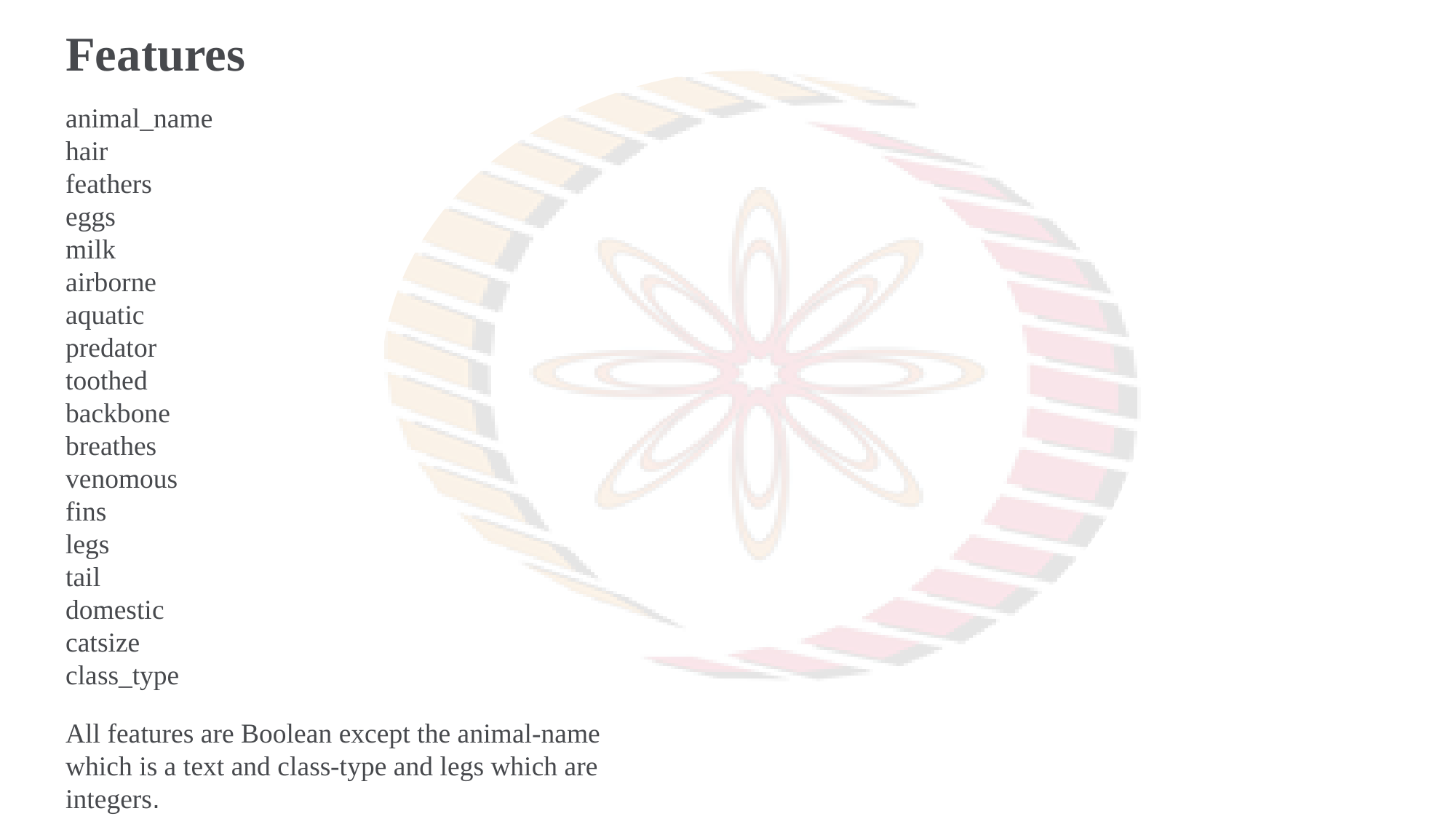

Features
animal_name
hair
feathers
eggs
milk
airborne
aquatic
predator
toothed
backbone
breathes
venomous
fins
legs
tail
domestic
catsize
class_type

All features are Boolean except the animal-name
which is a text and class-type and legs which are integers.